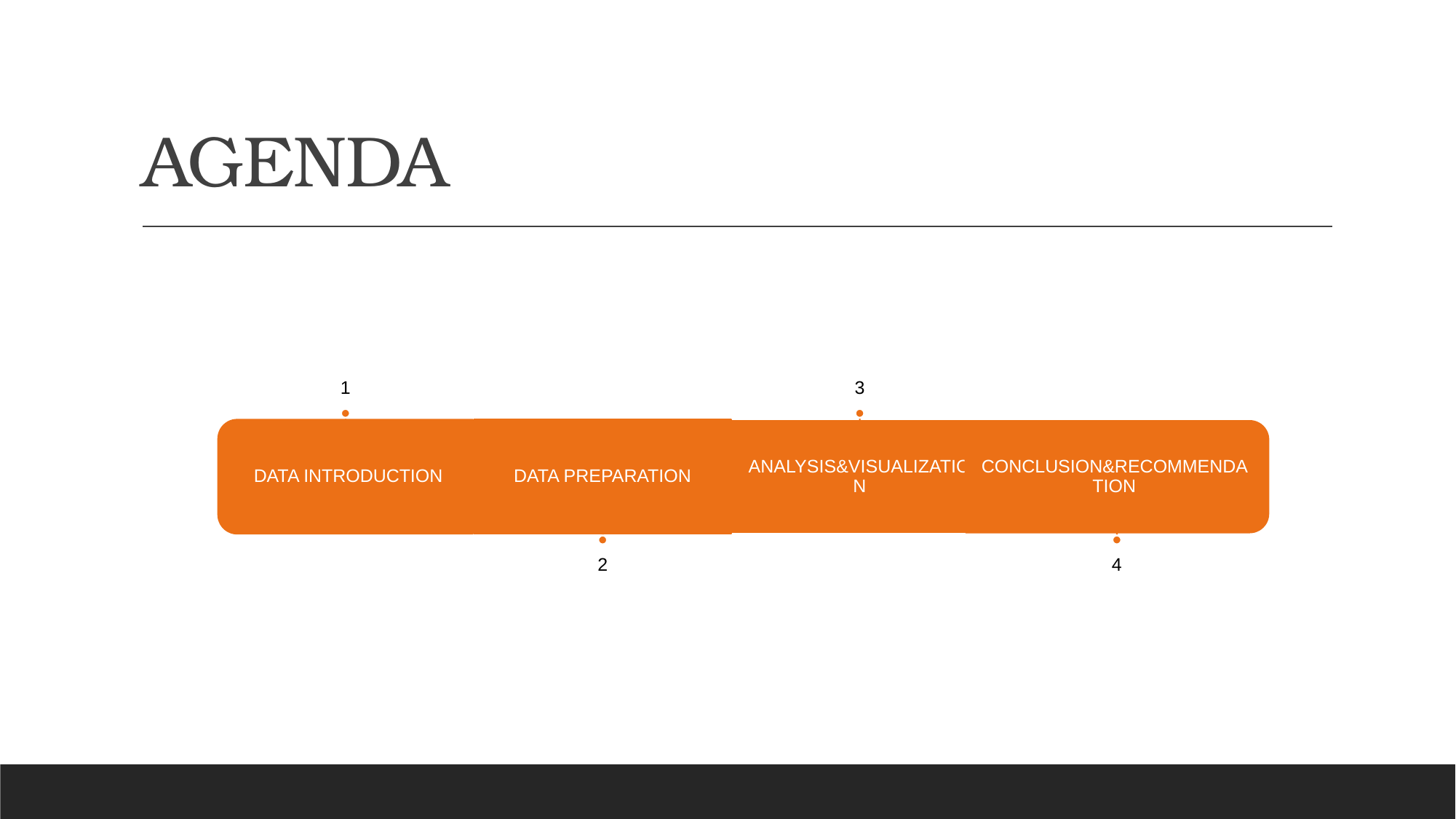

# AGENDA
DATA INTRODUCTION
1
DATA PREPARATION
2
ANALYSIS&VISUALIZATION
3
CONCLUSION&RECOMMENDATION
4